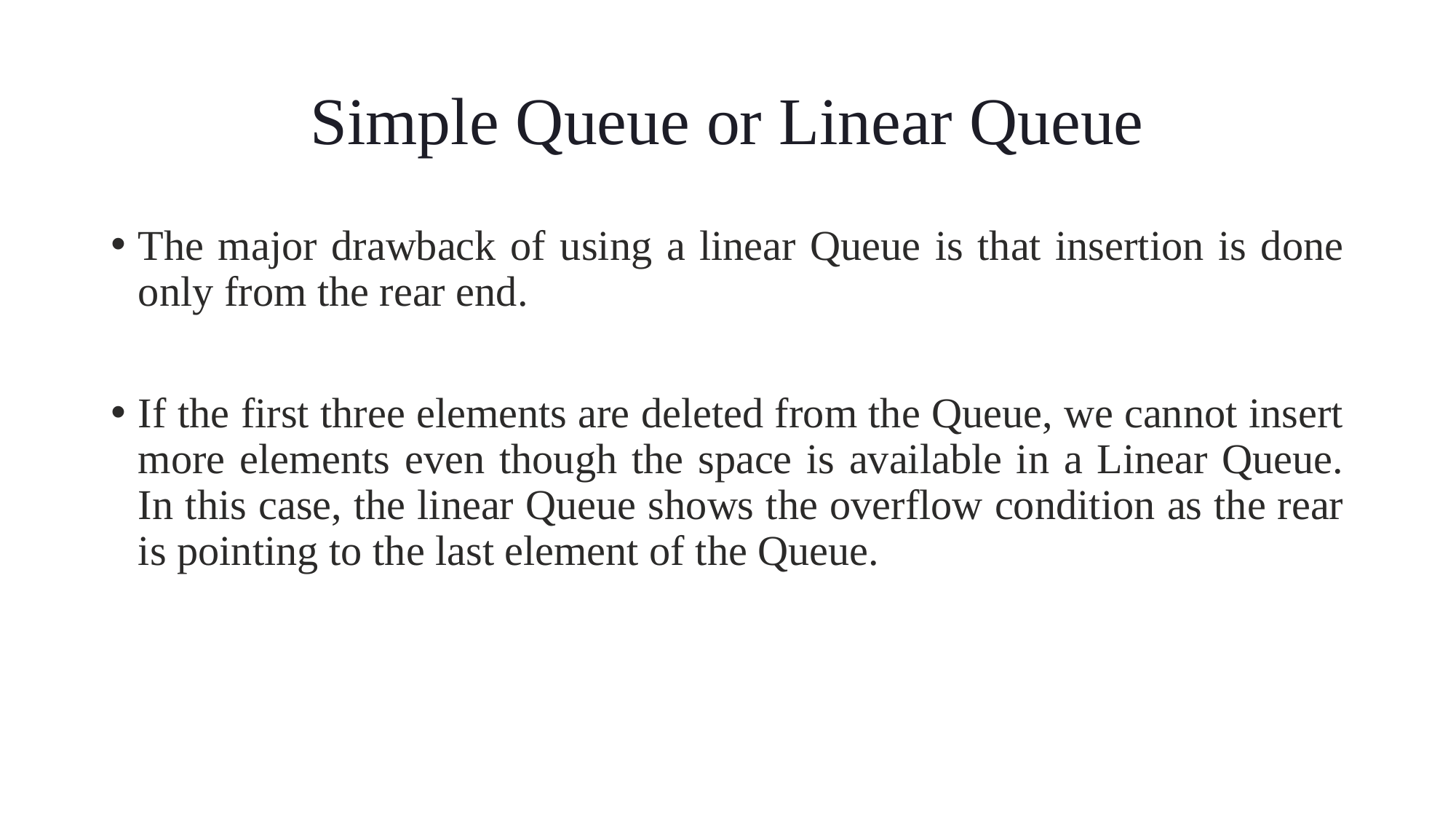

# Simple Queue or Linear Queue
The major drawback of using a linear Queue is that insertion is done only from the rear end.

If the first three elements are deleted from the Queue, we cannot insert more elements even though the space is available in a Linear Queue. In this case, the linear Queue shows the overflow condition as the rear is pointing to the last element of the Queue.